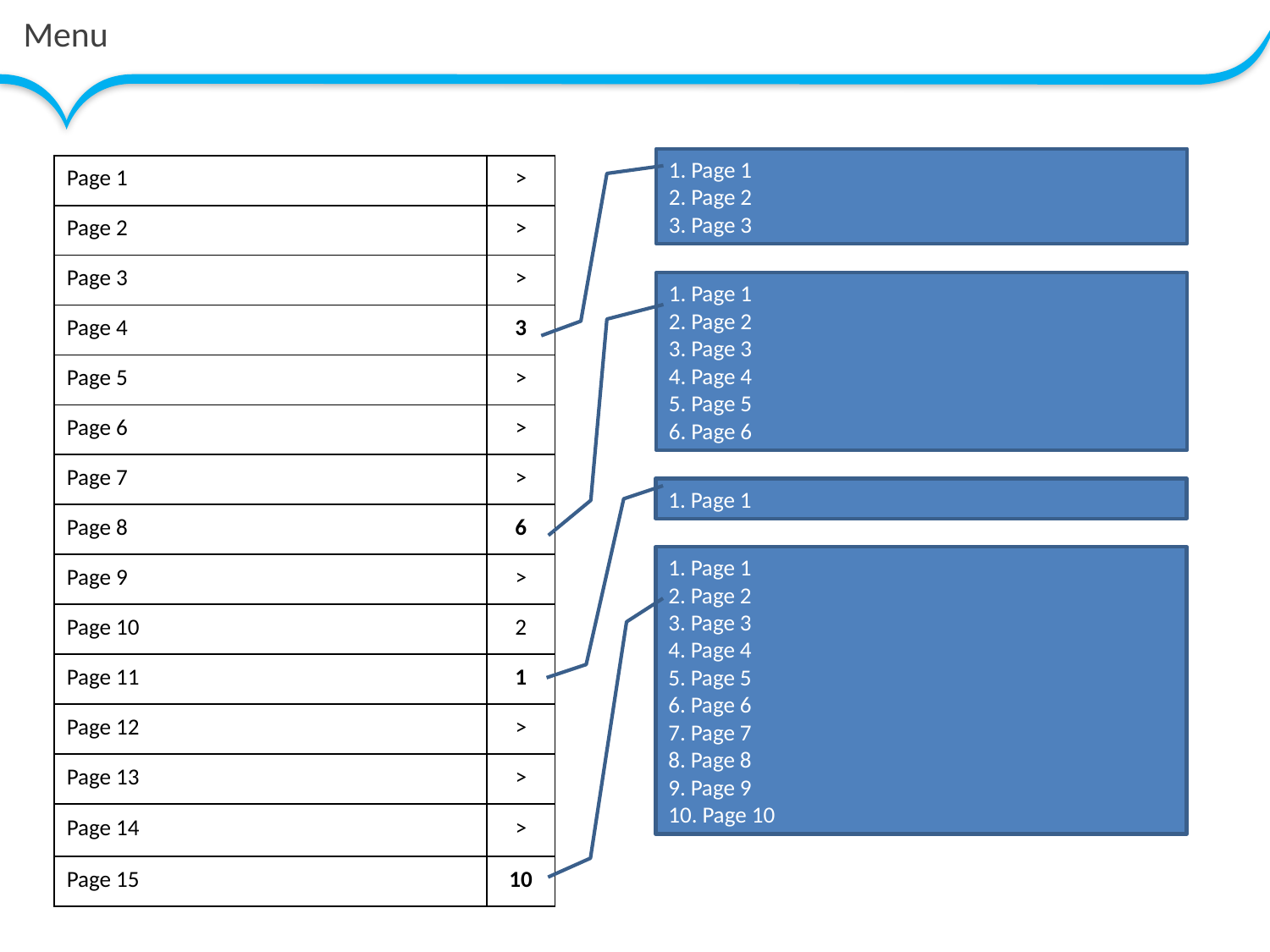

Menu
1. Page 1
2. Page 2
3. Page 3
| Page 1 | > |
| --- | --- |
| Page 2 | > |
| Page 3 | > |
| Page 4 | 3 |
| Page 5 | > |
| Page 6 | > |
| Page 7 | > |
| Page 8 | 6 |
| Page 9 | > |
| Page 10 | 2 |
| Page 11 | 1 |
| Page 12 | > |
| Page 13 | > |
| Page 14 | > |
| Page 15 | 10 |
1. Page 1
2. Page 2
3. Page 3
4. Page 4
5. Page 5
6. Page 6
1. Page 1
1. Page 1
2. Page 2
3. Page 3
4. Page 4
5. Page 5
6. Page 6
7. Page 7
8. Page 8
9. Page 9
10. Page 10